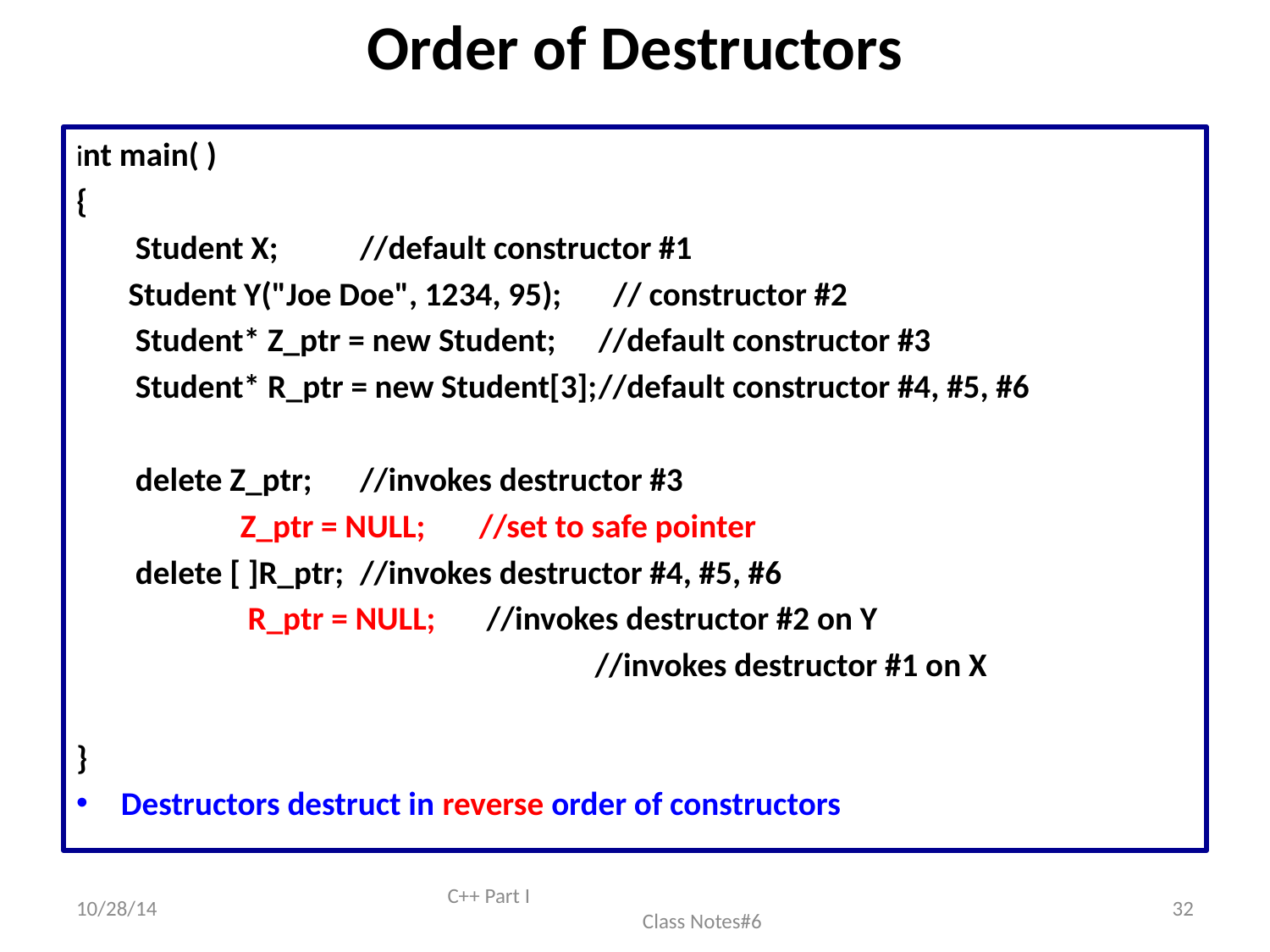

# Order of Destructors
int main( )
{
        Student X;						//default constructor #1
	 Student Y("Joe Doe", 1234, 95);	  // constructor #2
        Student* Z_ptr = new Student;	//default constructor #3
        Student* R_ptr = new Student[3];	//default constructor #4, #5, #6

        delete Z_ptr;					//invokes destructor #3
	  	Z_ptr = NULL;			//set to safe pointer
        delete [ ]R_ptr;				//invokes destructor #4, #5, #6
		 	 R_ptr = NULL;				 //invokes destructor #2 on Y
                                                                      //invokes destructor #1 on X

}
Destructors destruct in reverse order of constructors

10/28/14
C++ Part I                                                                                         Class Notes#6
32